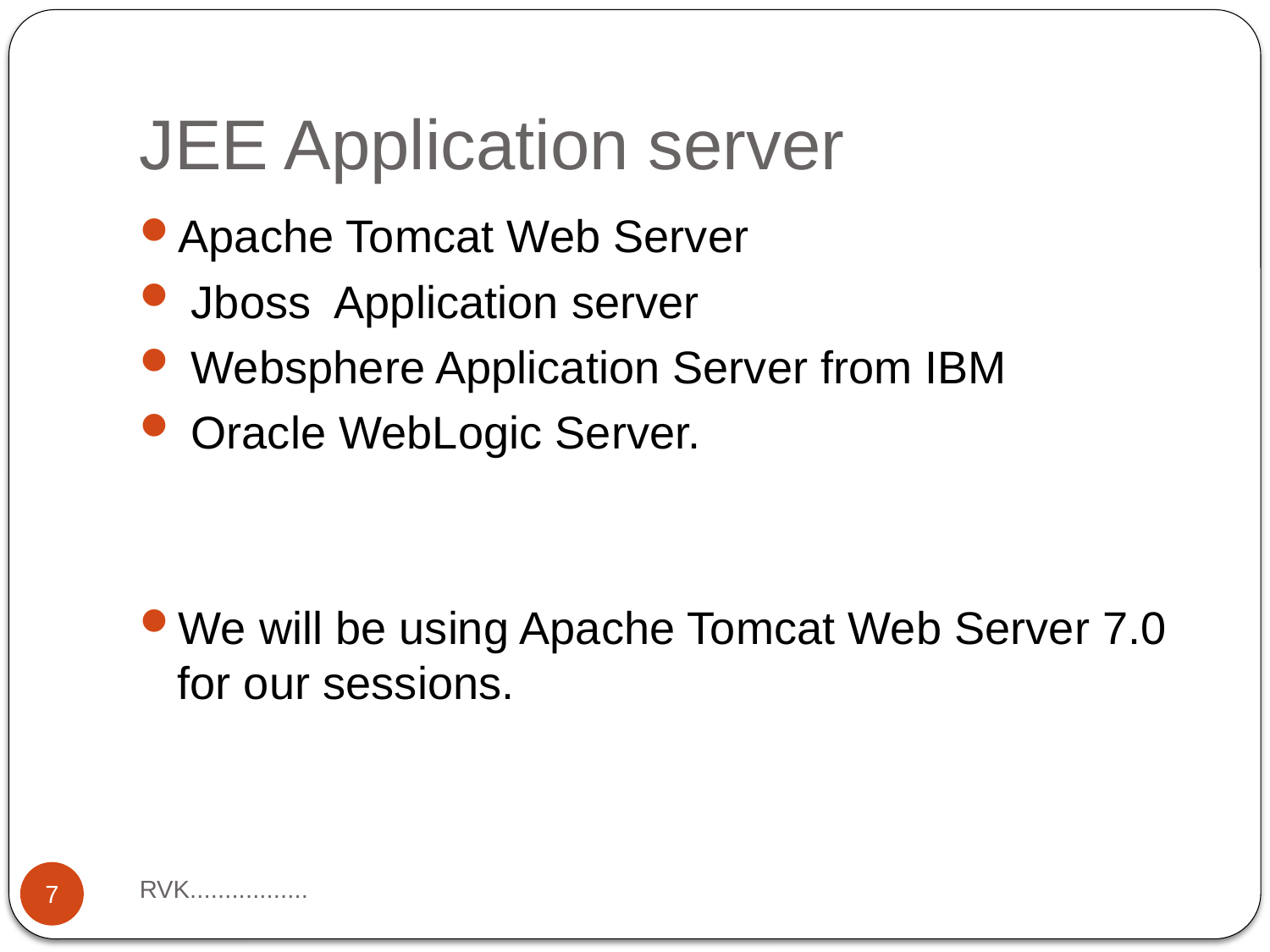

# JEE Application server
Apache Tomcat Web Server
 Jboss  Application server
 Websphere Application Server from IBM
 Oracle WebLogic Server.

We will be using Apache Tomcat Web Server 7.0 for our sessions.

RVK.................
7